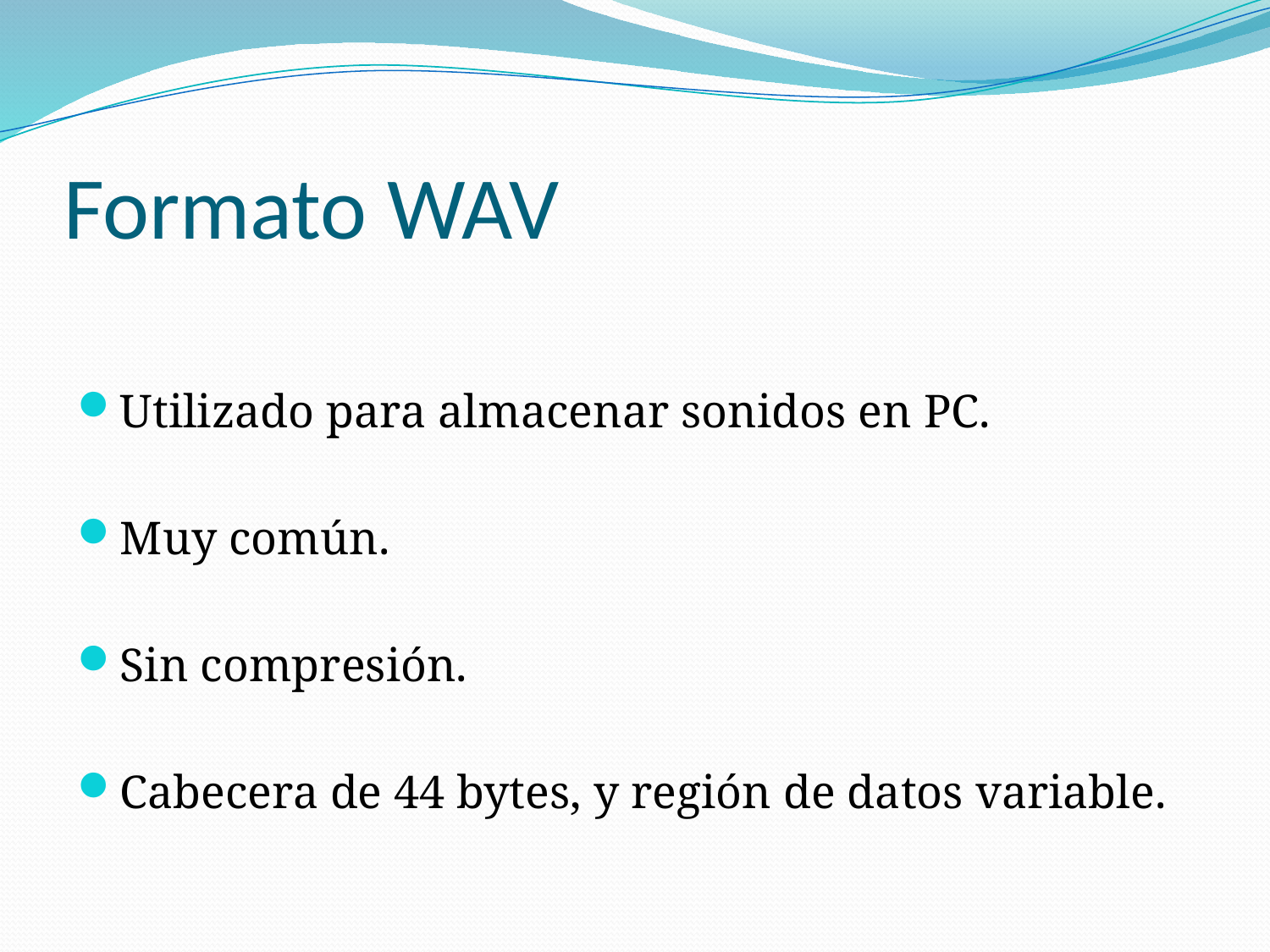

# Formato WAV
Utilizado para almacenar sonidos en PC.

Muy común.

Sin compresión.

Cabecera de 44 bytes, y región de datos variable.